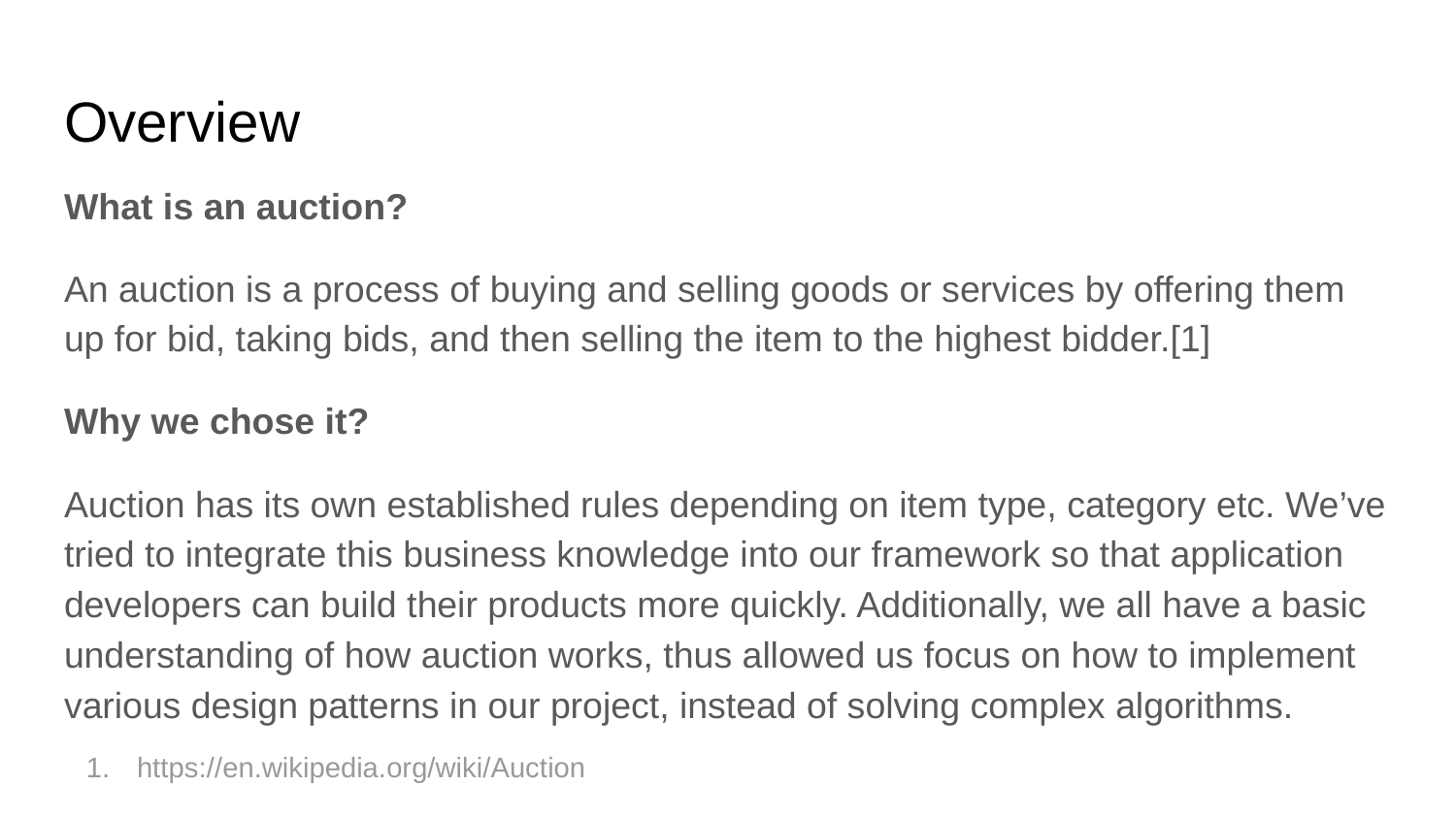

# Overview
What is an auction?
An auction is a process of buying and selling goods or services by offering them up for bid, taking bids, and then selling the item to the highest bidder.[1]
Why we chose it?
Auction has its own established rules depending on item type, category etc. We’ve tried to integrate this business knowledge into our framework so that application developers can build their products more quickly. Additionally, we all have a basic understanding of how auction works, thus allowed us focus on how to implement various design patterns in our project, instead of solving complex algorithms.
https://en.wikipedia.org/wiki/Auction